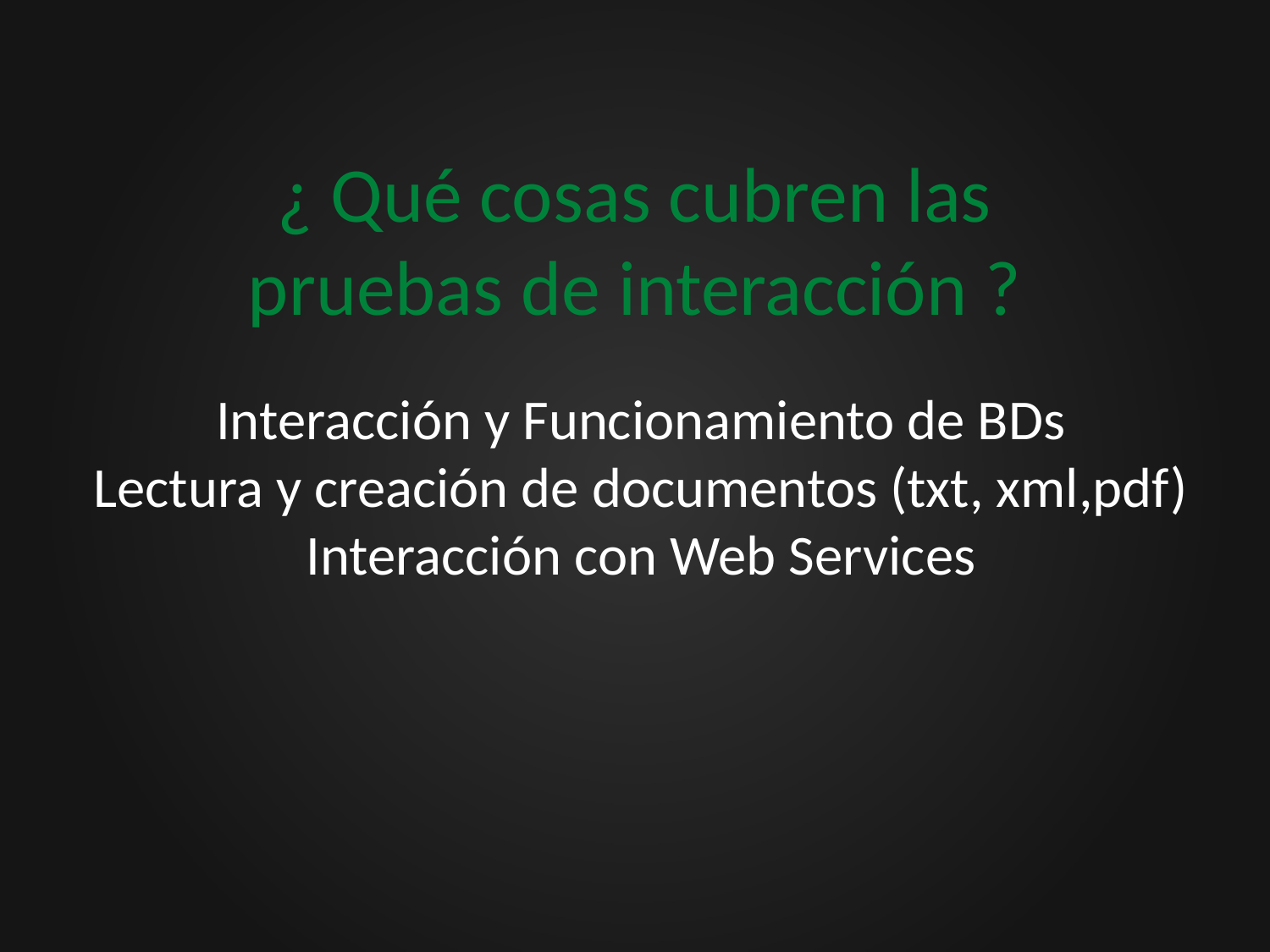

# ¿ Qué cosas cubren las pruebas de interacción ?
Interacción y Funcionamiento de BDs
Lectura y creación de documentos (txt, xml,pdf)
Interacción con Web Services